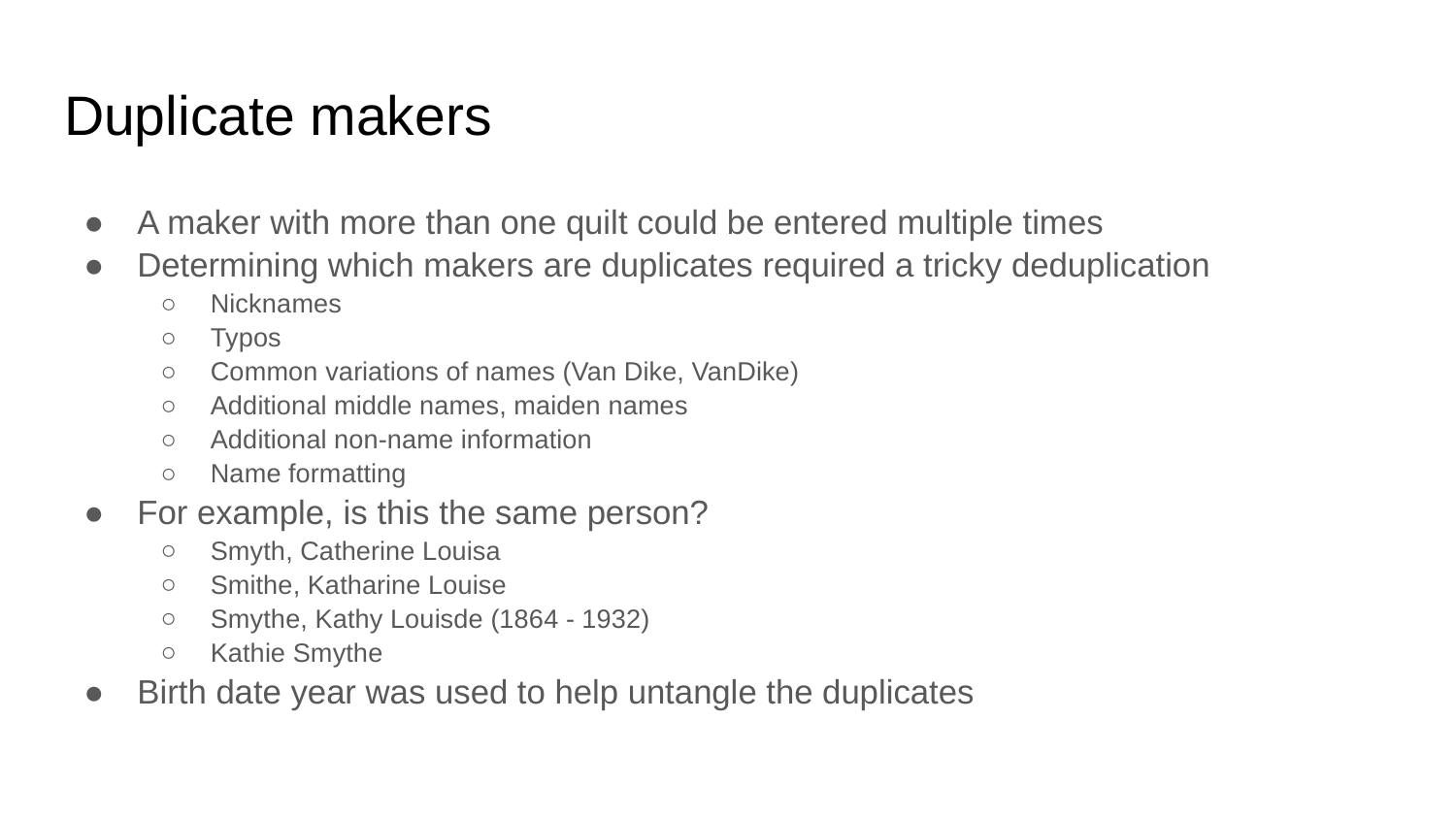

# Duplicate makers
A maker with more than one quilt could be entered multiple times
Determining which makers are duplicates required a tricky deduplication
Nicknames
Typos
Common variations of names (Van Dike, VanDike)
Additional middle names, maiden names
Additional non-name information
Name formatting
For example, is this the same person?
Smyth, Catherine Louisa
Smithe, Katharine Louise
Smythe, Kathy Louisde (1864 - 1932)
Kathie Smythe
Birth date year was used to help untangle the duplicates